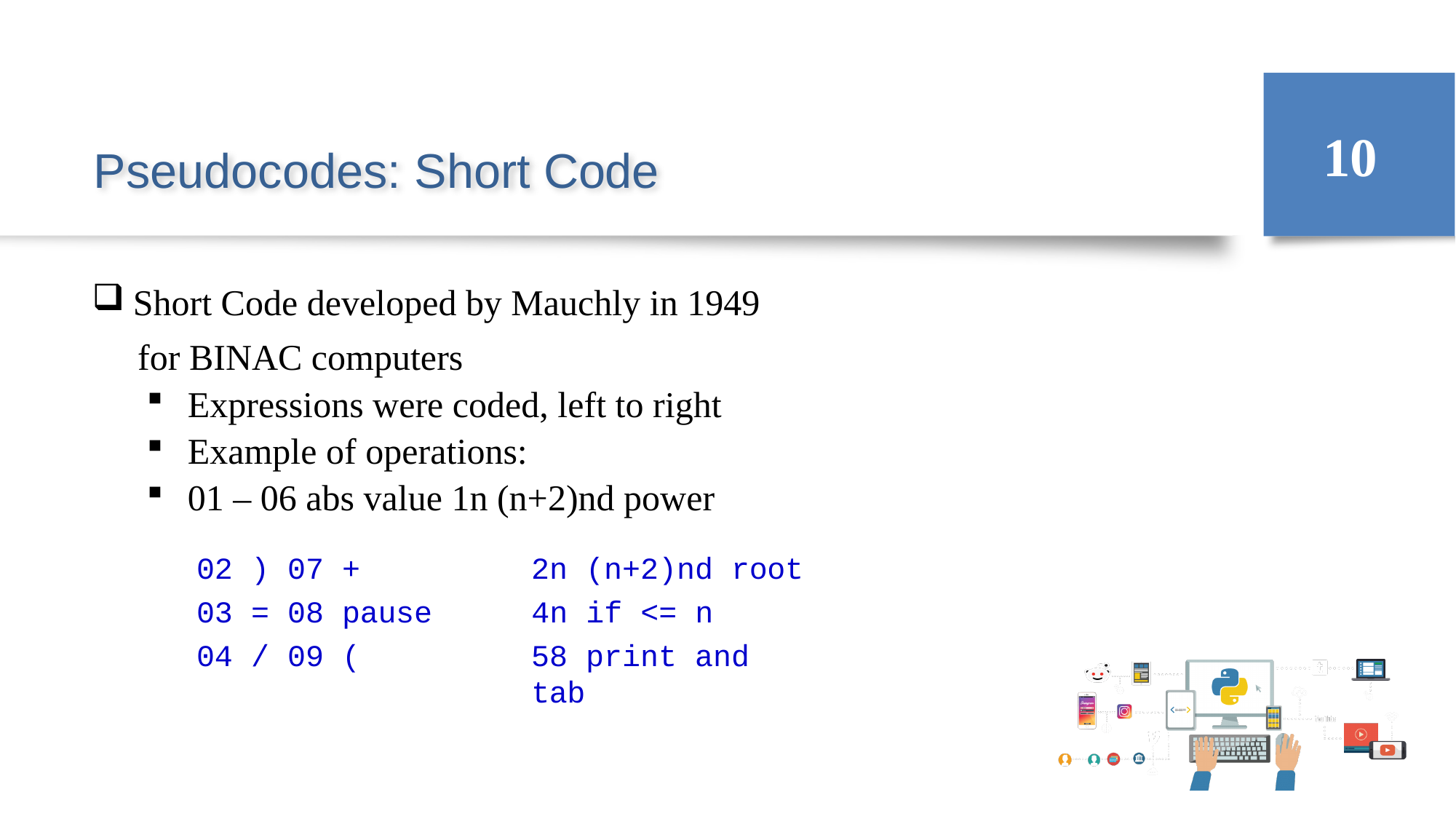

10
# Pseudocodes: Short Code
Short Code developed by Mauchly in 1949
     for BINAC computers
Expressions were coded, left to right
Example of operations:
01 – 06 abs value 1n (n+2)nd power

2n (n+2)nd root 4n if <= n
58 print and tab
02 ) 07 +
03 = 08 pause
04 / 09 (